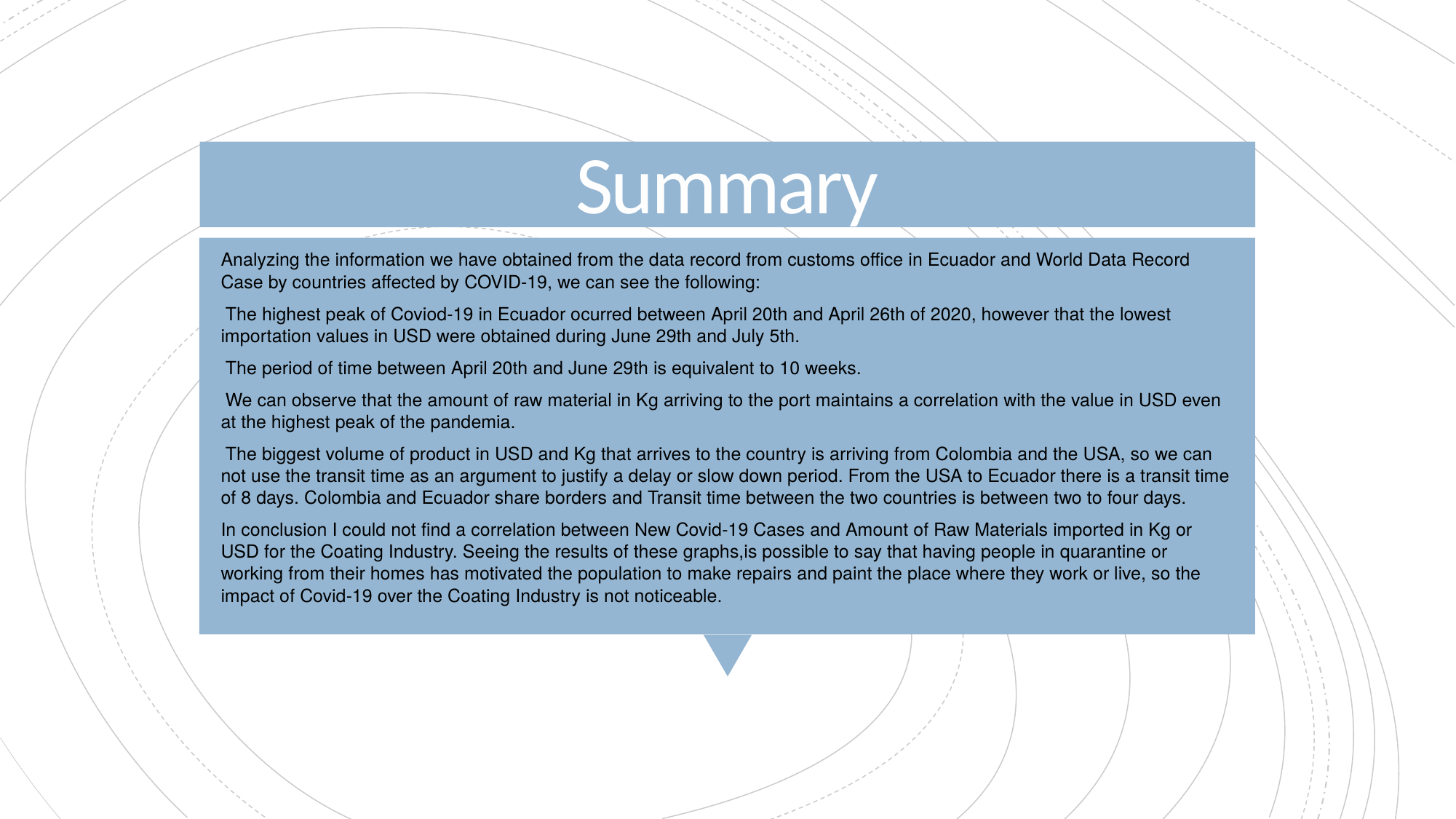

# Summary
Analyzing the information we have obtained from the data record from customs office in Ecuador and World Data Record Case by countries affected by COVID-19, we can see the following:
The highest peak of Coviod-19 in Ecuador ocurred between April 20th and April 26th of 2020, however that the lowest importation values in USD were obtained during June 29th and July 5th.
The period of time between April 20th and June 29th is equivalent to 10 weeks.
We can observe that the amount of raw material in Kg arriving to the port maintains a correlation with the value in USD even at the highest peak of the pandemia.
The biggest volume of product in USD and Kg that arrives to the country is arriving from Colombia and the USA, so we can not use the transit time as an argument to justify a delay or slow down period. From the USA to Ecuador there is a transit time of 8 days. Colombia and Ecuador share borders and Transit time between the two countries is between two to four days.
In conclusion I could not find a correlation between New Covid-19 Cases and Amount of Raw Materials imported in Kg or USD for the Coating Industry. Seeing the results of these graphs,is possible to say that having people in quarantine or working from their homes has motivated the population to make repairs and paint the place where they work or live, so the impact of Covid-19 over the Coating Industry is not noticeable.